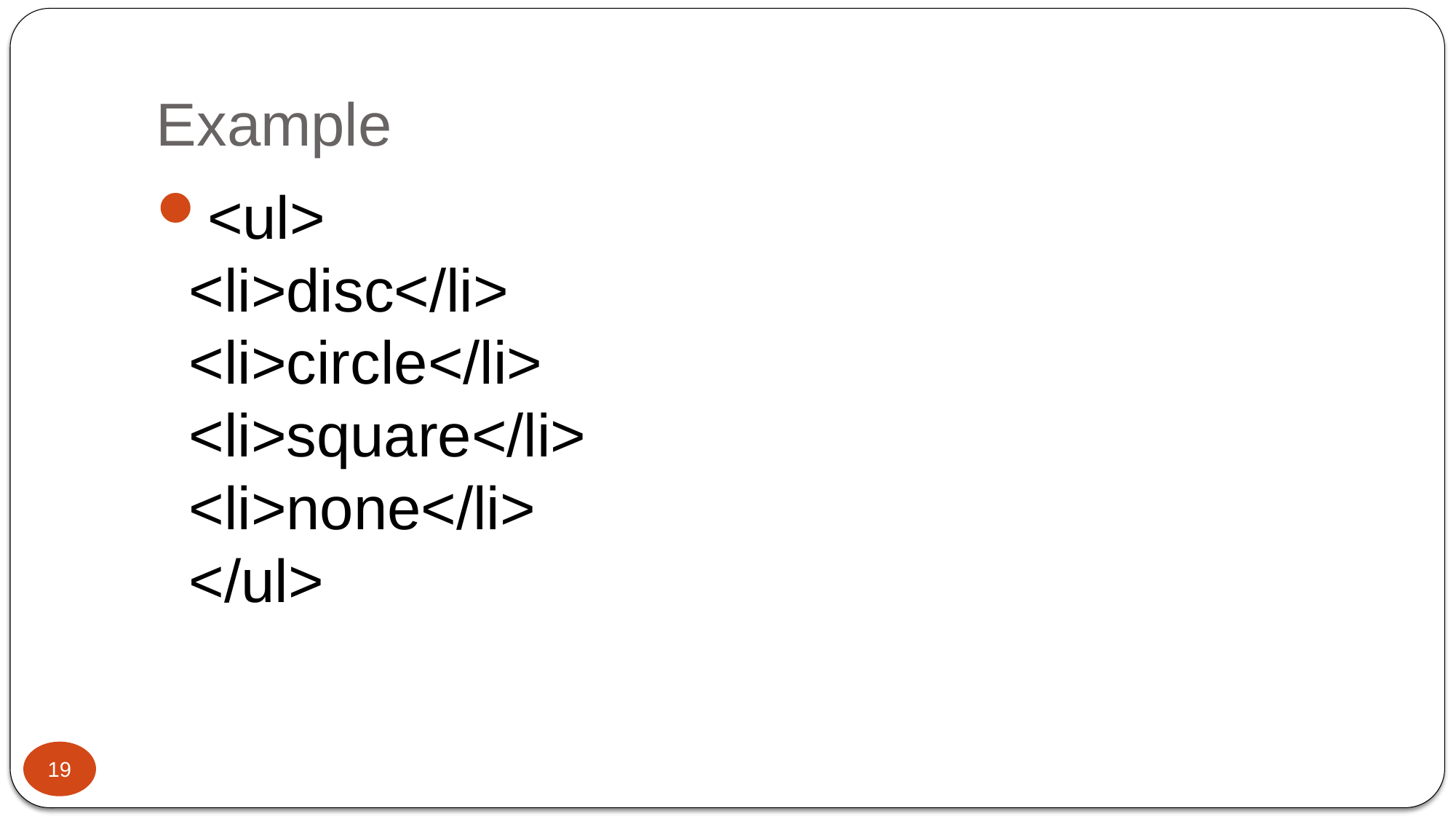

# Example
<ul>
<li>disc</li>
<li>circle</li>
<li>square</li>
<li>none</li>
</ul>

19